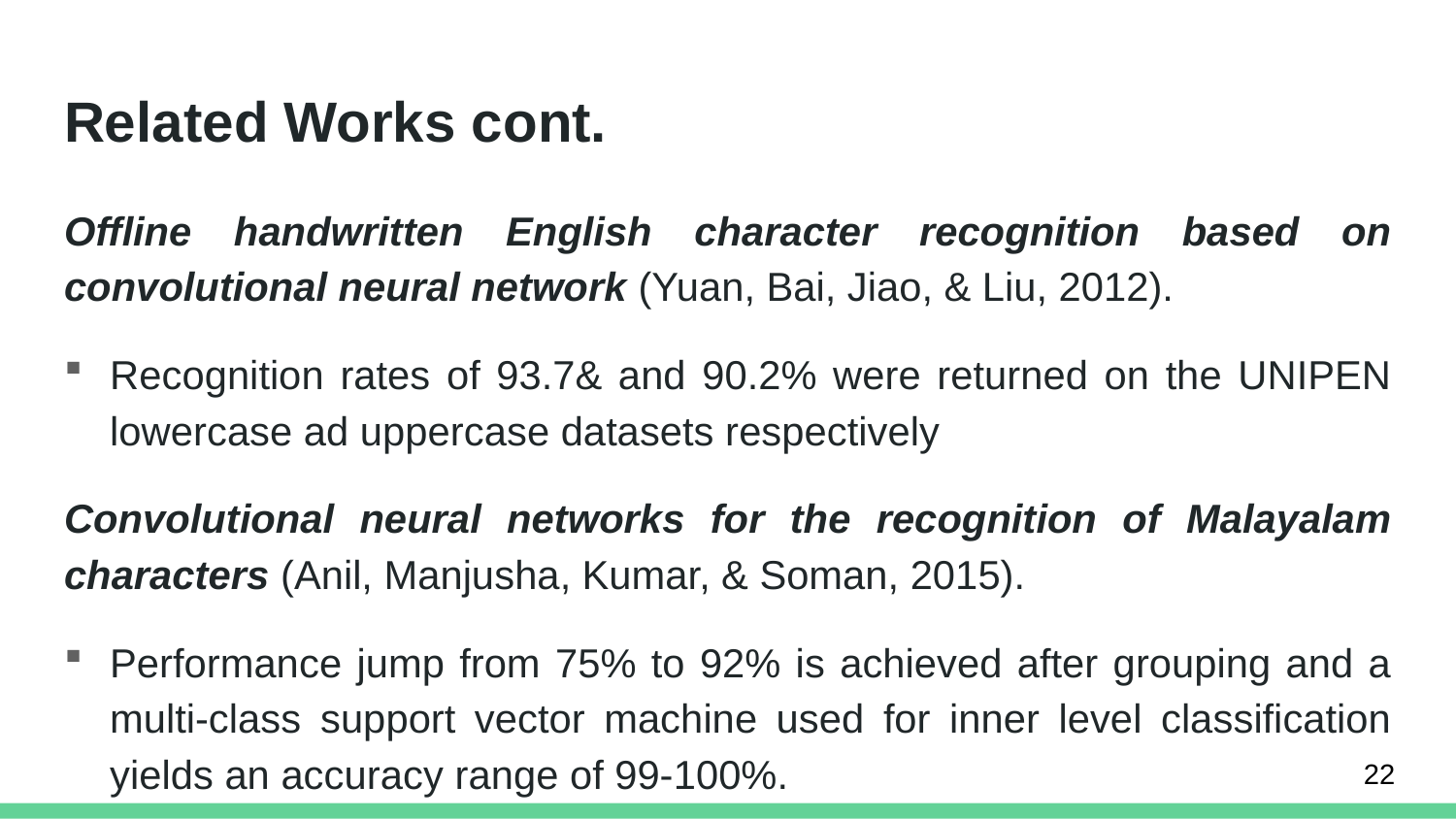

# Related Works cont.
Offline handwritten English character recognition based on convolutional neural network (Yuan, Bai, Jiao, & Liu, 2012).
Recognition rates of 93.7& and 90.2% were returned on the UNIPEN lowercase ad uppercase datasets respectively
Convolutional neural networks for the recognition of Malayalam characters (Anil, Manjusha, Kumar, & Soman, 2015).
Performance jump from 75% to 92% is achieved after grouping and a multi-class support vector machine used for inner level classification yields an accuracy range of 99-100%.

22